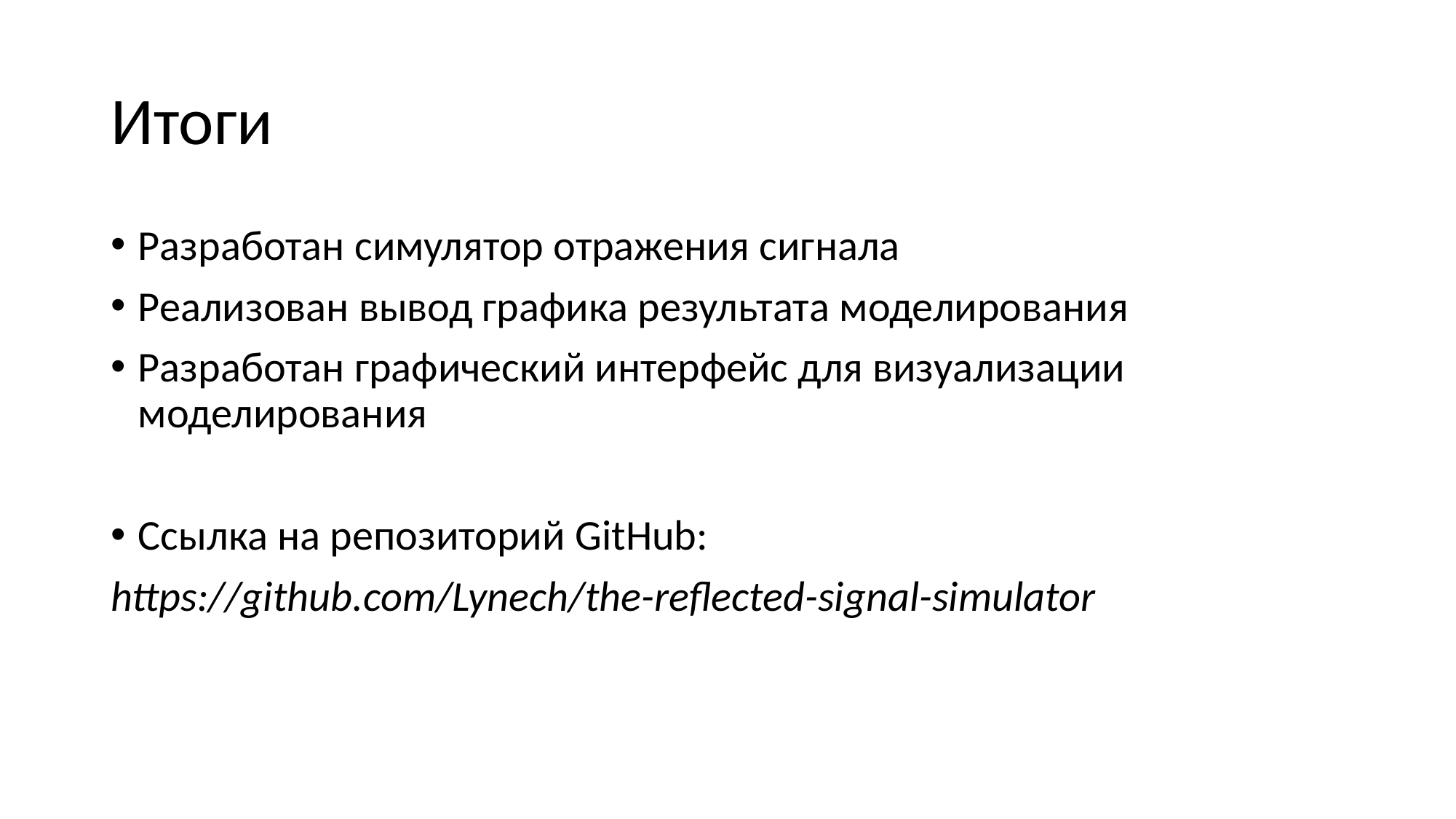

# Итоги
Разработан симулятор отражения сигнала
Реализован вывод графика результата моделирования
Разработан графический интерфейс для визуализации моделирования

Ссылка на репозиторий GitHub:
https://github.com/Lynech/the-reflected-signal-simulator